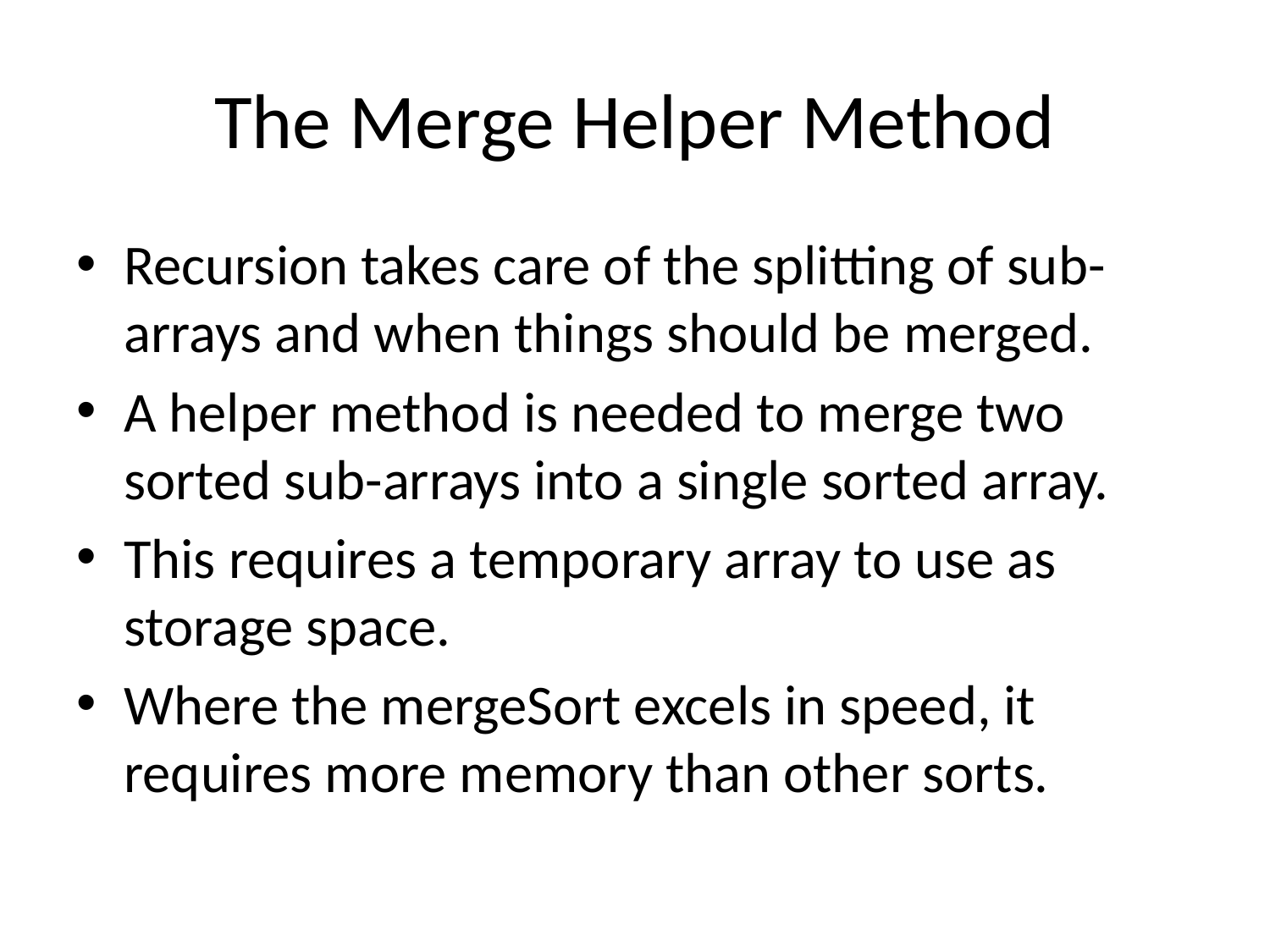

# The Merge Helper Method
Recursion takes care of the splitting of sub-arrays and when things should be merged.
A helper method is needed to merge two sorted sub-arrays into a single sorted array.
This requires a temporary array to use as storage space.
Where the mergeSort excels in speed, it requires more memory than other sorts.